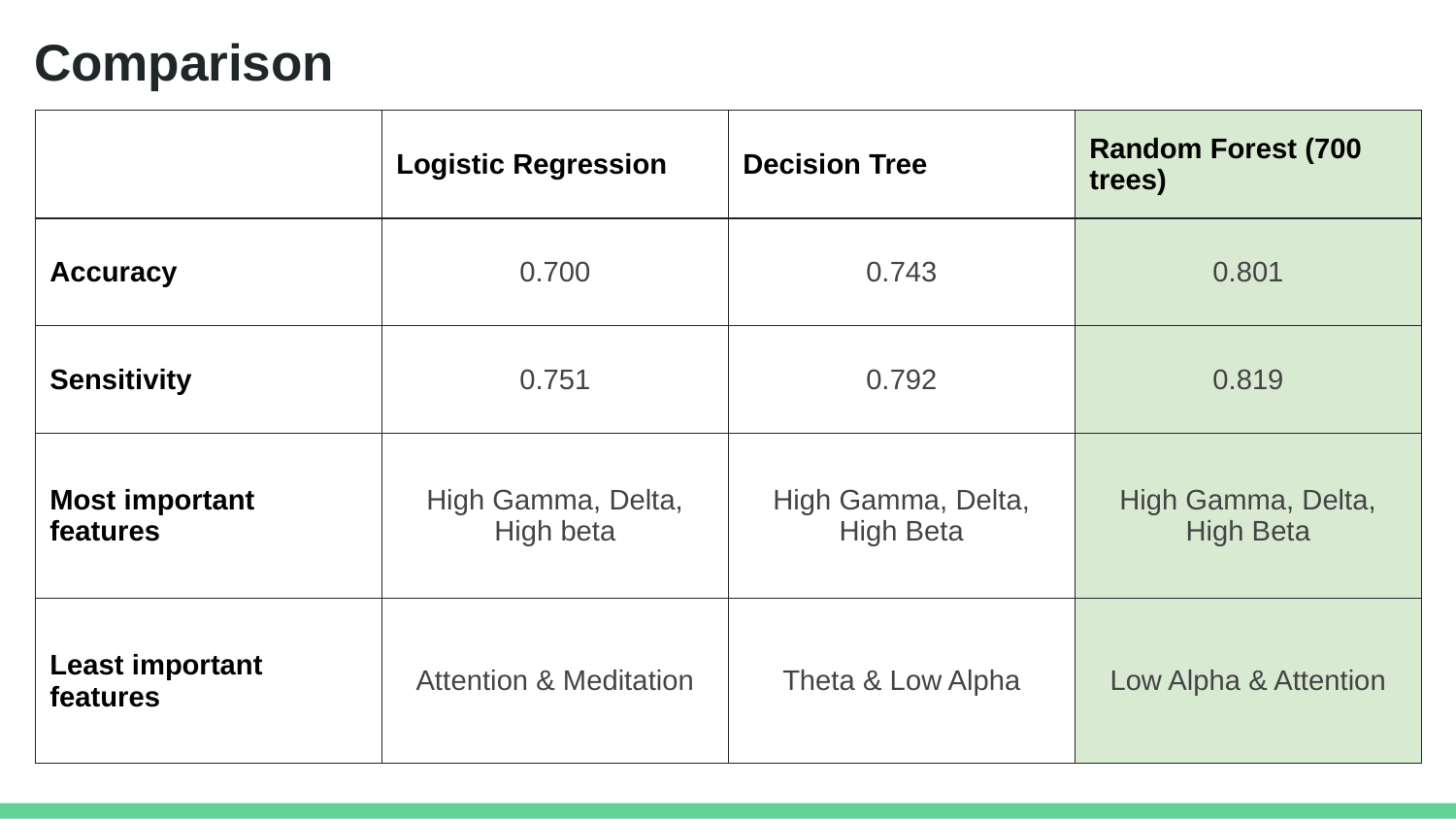

# Comparison
|  | Logistic Regression | Decision Tree | Random Forest (700 trees) |
| --- | --- | --- | --- |
| Accuracy | 0.700 | 0.743 | 0.801 |
| Sensitivity | 0.751 | 0.792 | 0.819 |
| Most important features | High Gamma, Delta, High beta | High Gamma, Delta, High Beta | High Gamma, Delta, High Beta |
| Least important features | Attention & Meditation | Theta & Low Alpha | Low Alpha & Attention |